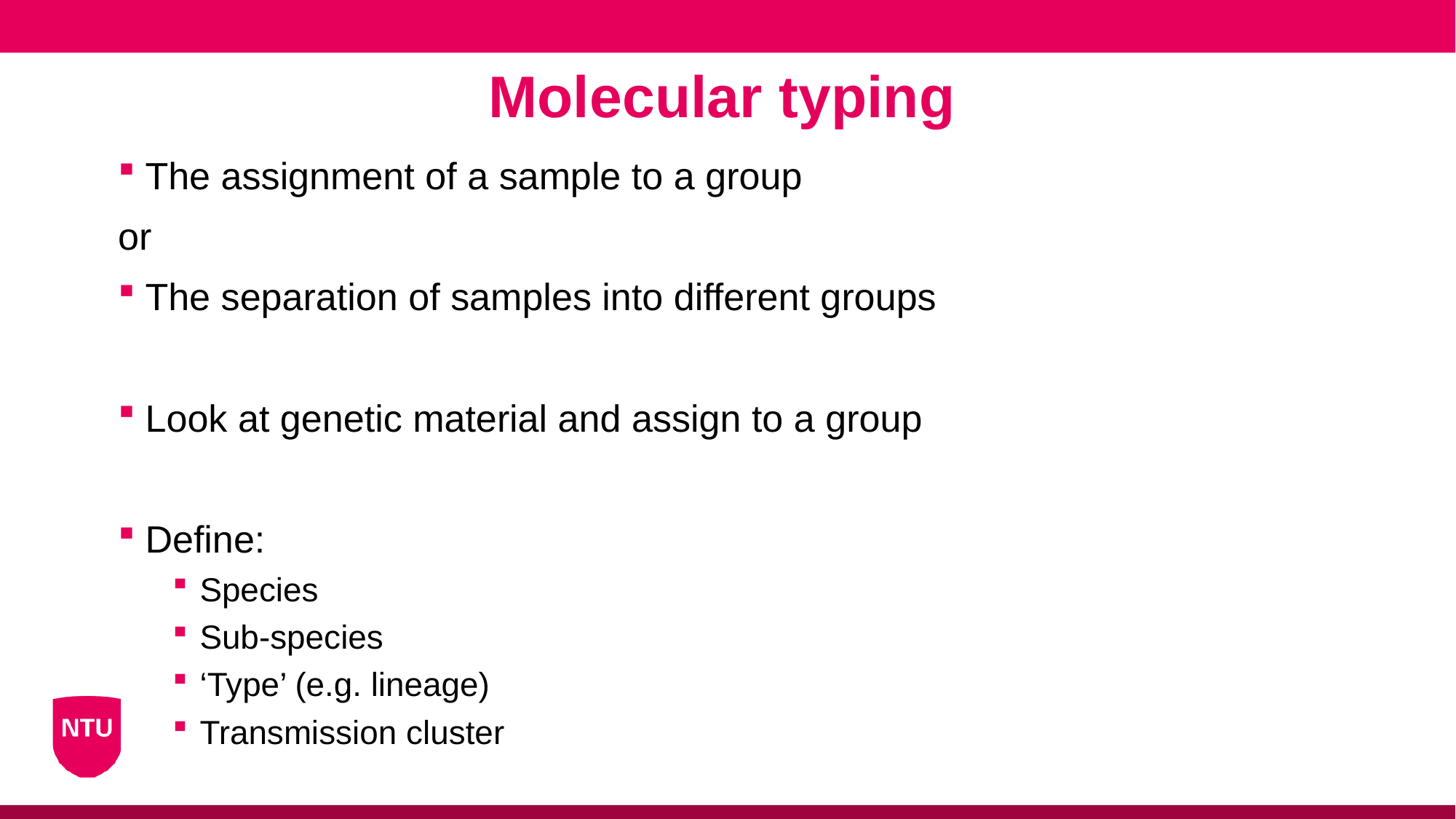

Molecular typing
The assignment of a sample to a group
or
The separation of samples into different groups

Look at genetic material and assign to a group

Define:
Species
Sub-species
‘Type’ (e.g. lineage)
Transmission cluster